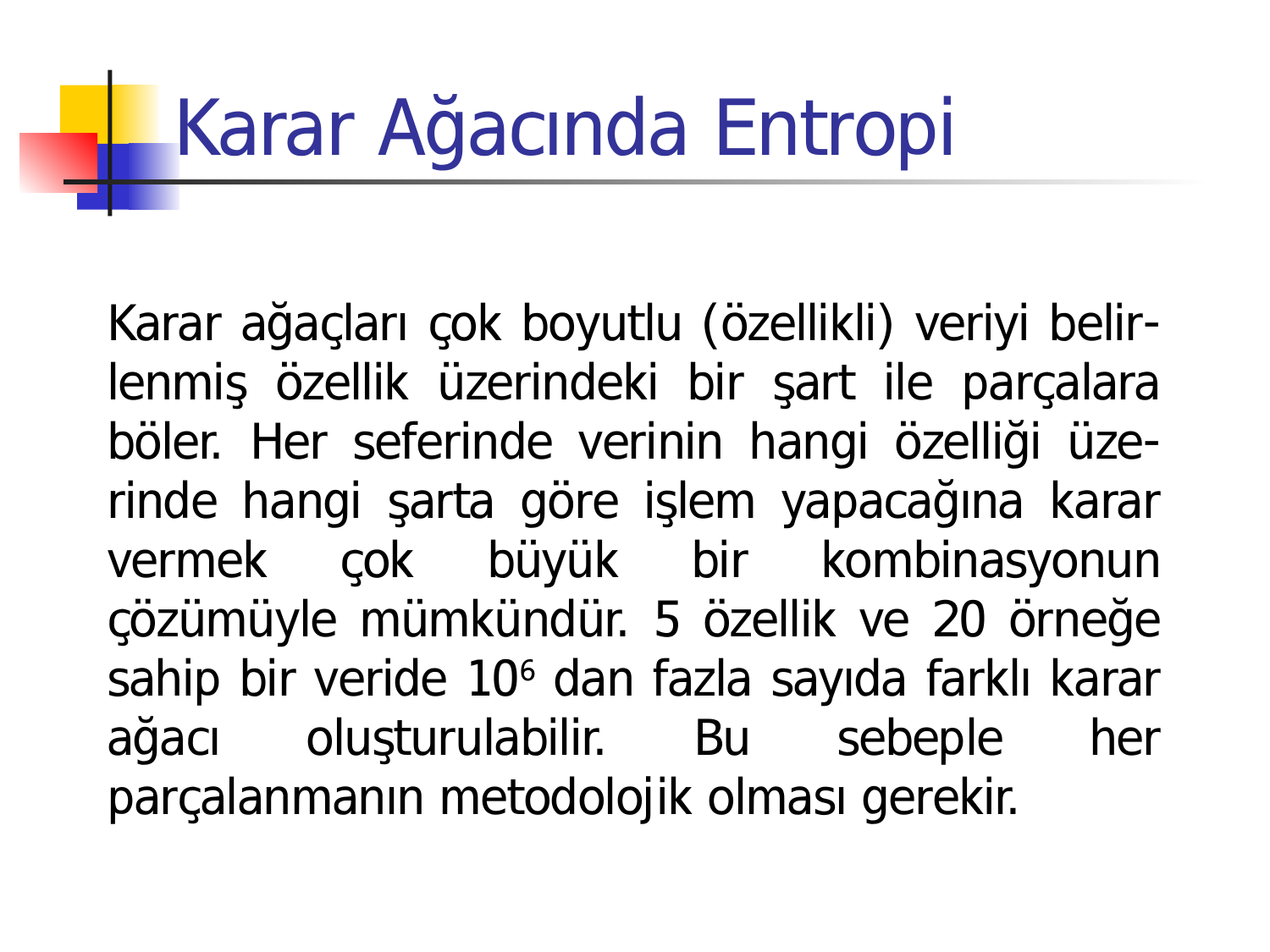

# Karar Ağacında Entropi
Karar ağaçları çok boyutlu (özellikli) veriyi belir-lenmiş özellik üzerindeki bir şart ile parçalara böler. Her seferinde verinin hangi özelliği üze-rinde hangi şarta göre işlem yapacağına karar vermek çok büyük bir kombinasyonun çözümüyle mümkündür. 5 özellik ve 20 örneğe sahip bir veride 106 dan fazla sayıda farklı karar ağacı oluşturulabilir. Bu sebeple her parçalanmanın metodolojik olması gerekir.